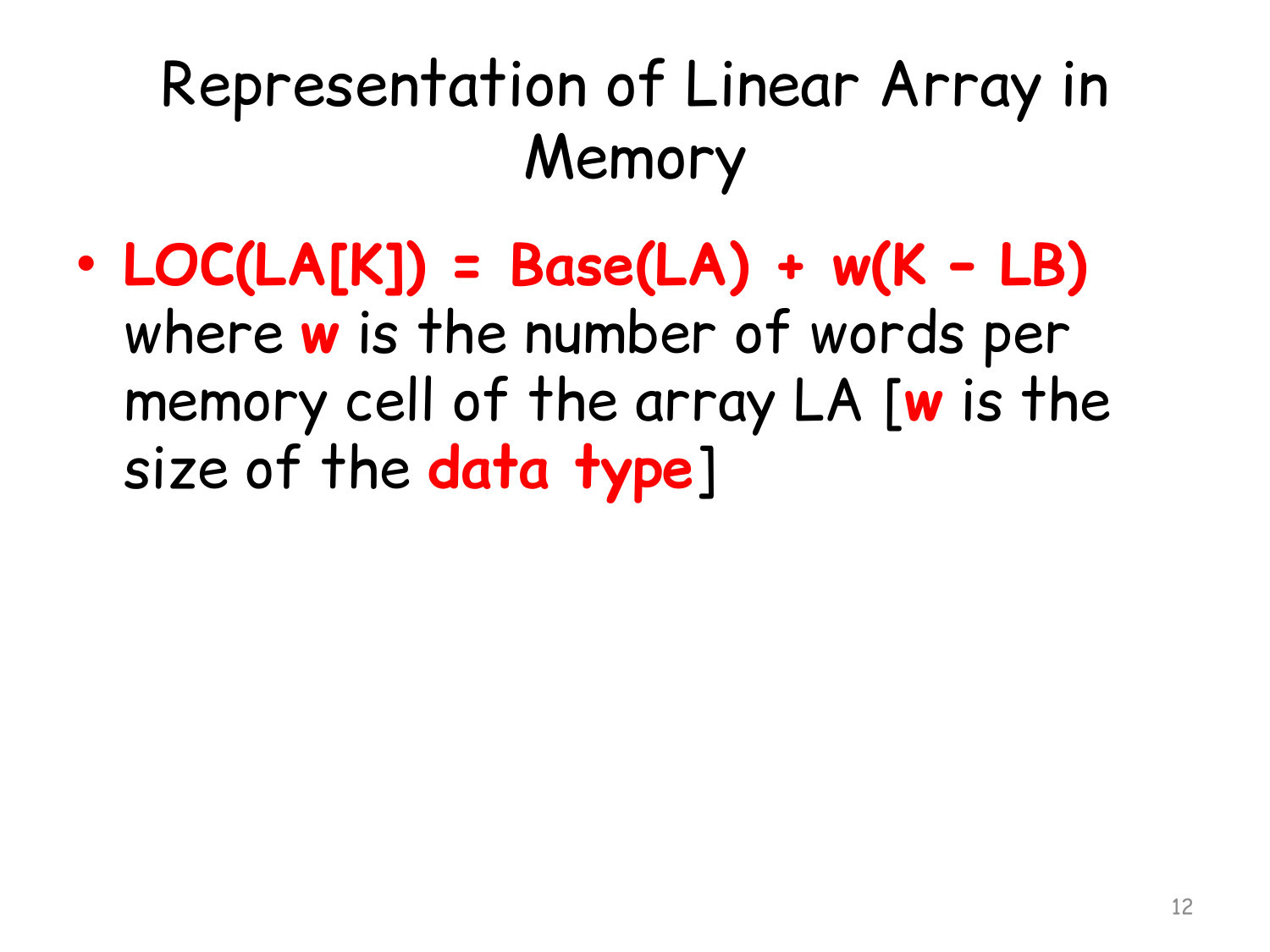

# Representation of Linear Array in Memory
LOC(LA[K]) = Base(LA) + w(K – LB) where w is the number of words per memory cell of the array LA [w is the size of the data type]
12